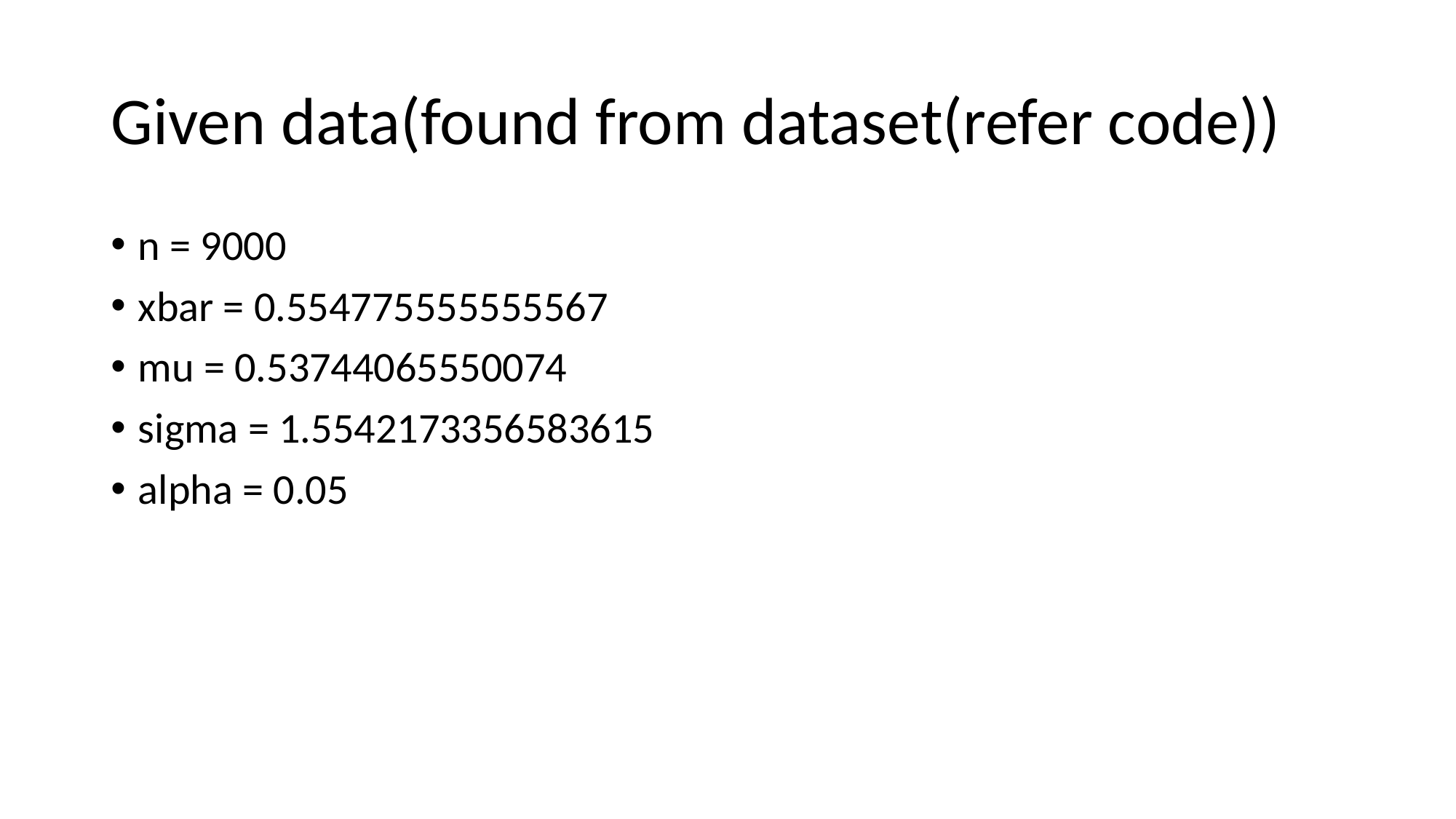

# Given data(found from dataset(refer code))
n = 9000
xbar = 0.554775555555567
mu = 0.53744065550074
sigma = 1.5542173356583615
alpha = 0.05